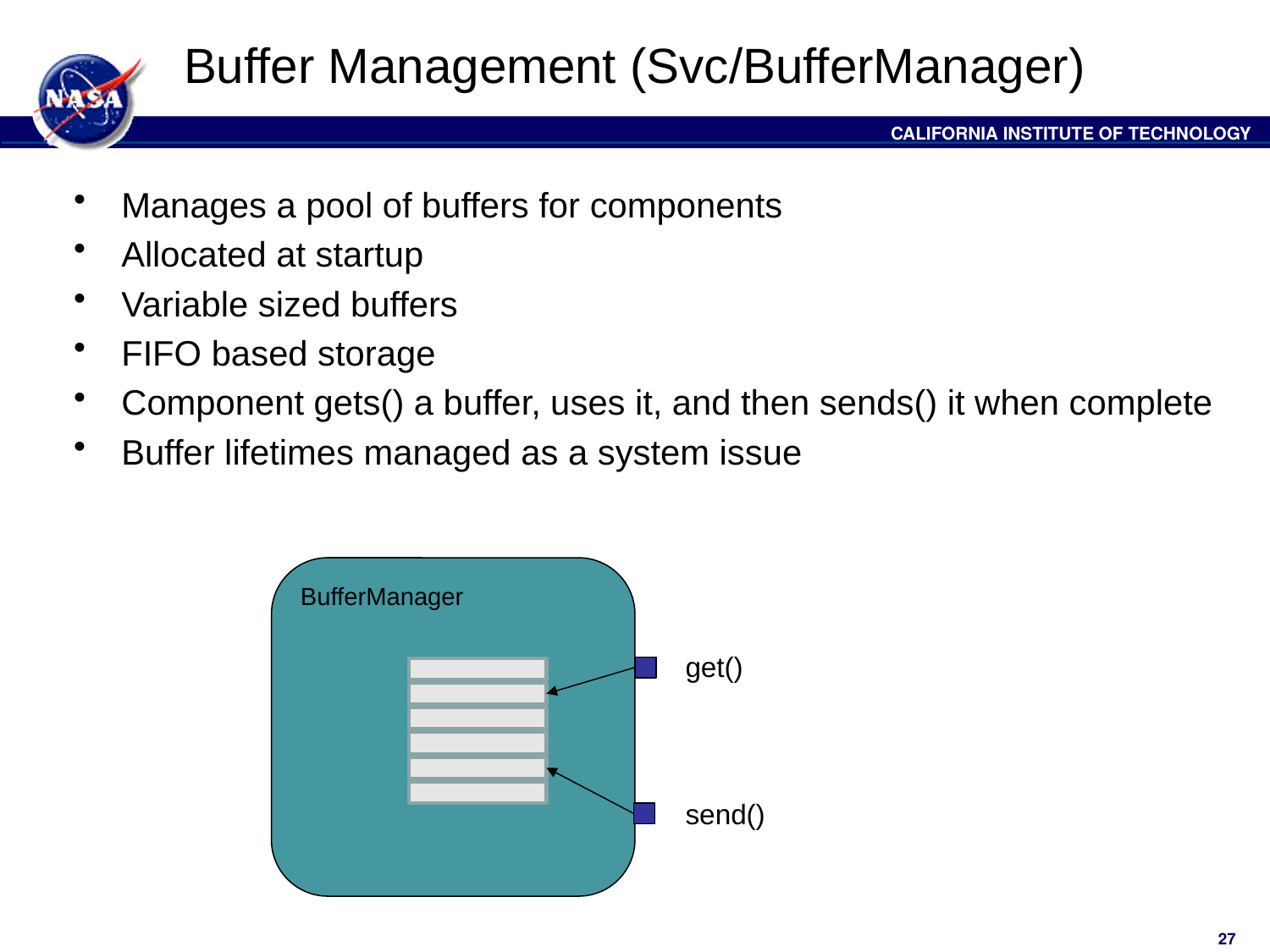

# Buffer Management (Svc/BufferManager)
Manages a pool of buffers for components
Allocated at startup
Variable sized buffers
FIFO based storage
Component gets() a buffer, uses it, and then sends() it when complete
Buffer lifetimes managed as a system issue
BufferManager
get()

send()

27